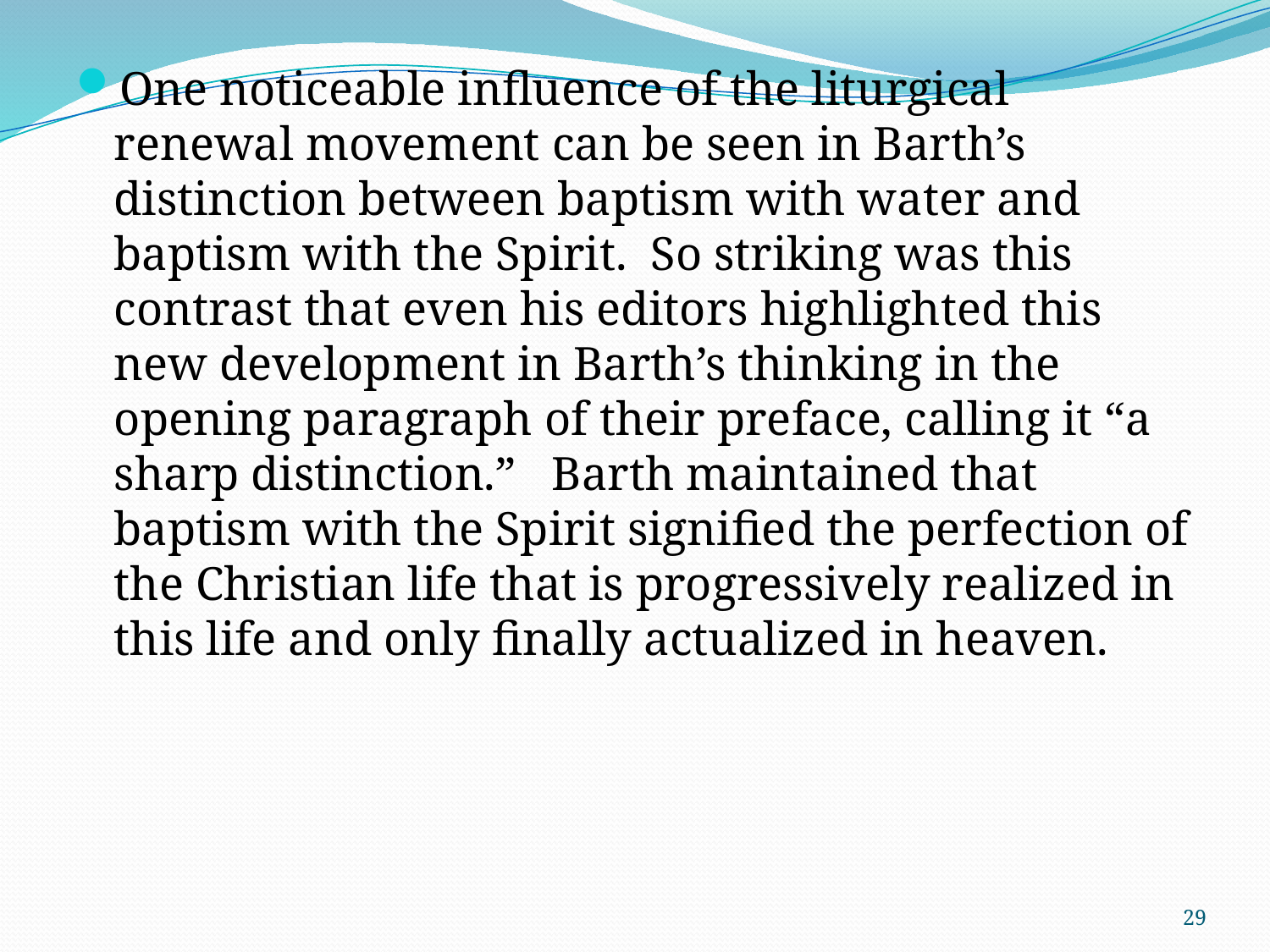

One noticeable influence of the liturgical renewal movement can be seen in Barth’s distinction between baptism with water and baptism with the Spirit.  So striking was this contrast that even his editors highlighted this new development in Barth’s thinking in the opening paragraph of their preface, calling it “a sharp distinction.”   Barth maintained that baptism with the Spirit signified the perfection of the Christian life that is progressively realized in this life and only finally actualized in heaven.

29